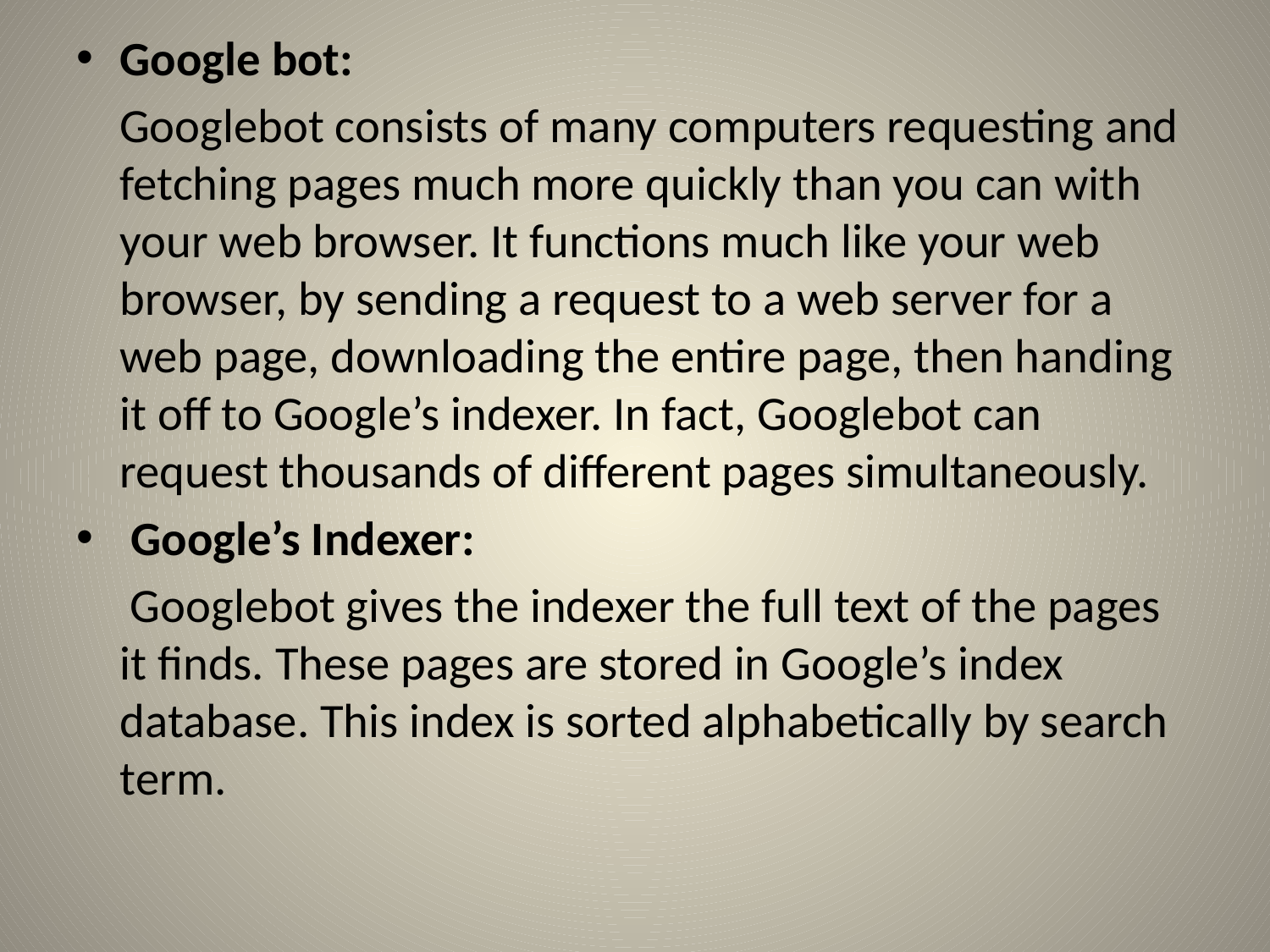

Google bot:
    Googlebot consists of many computers requesting and fetching pages much more quickly than you can with your web browser. It functions much like your web browser, by sending a request to a web server for a web page, downloading the entire page, then handing it off to Google’s indexer. In fact, Googlebot can request thousands of different pages simultaneously.
 Google’s Indexer:
     Googlebot gives the indexer the full text of the pages it finds. These pages are stored in Google’s index database. This index is sorted alphabetically by search term.